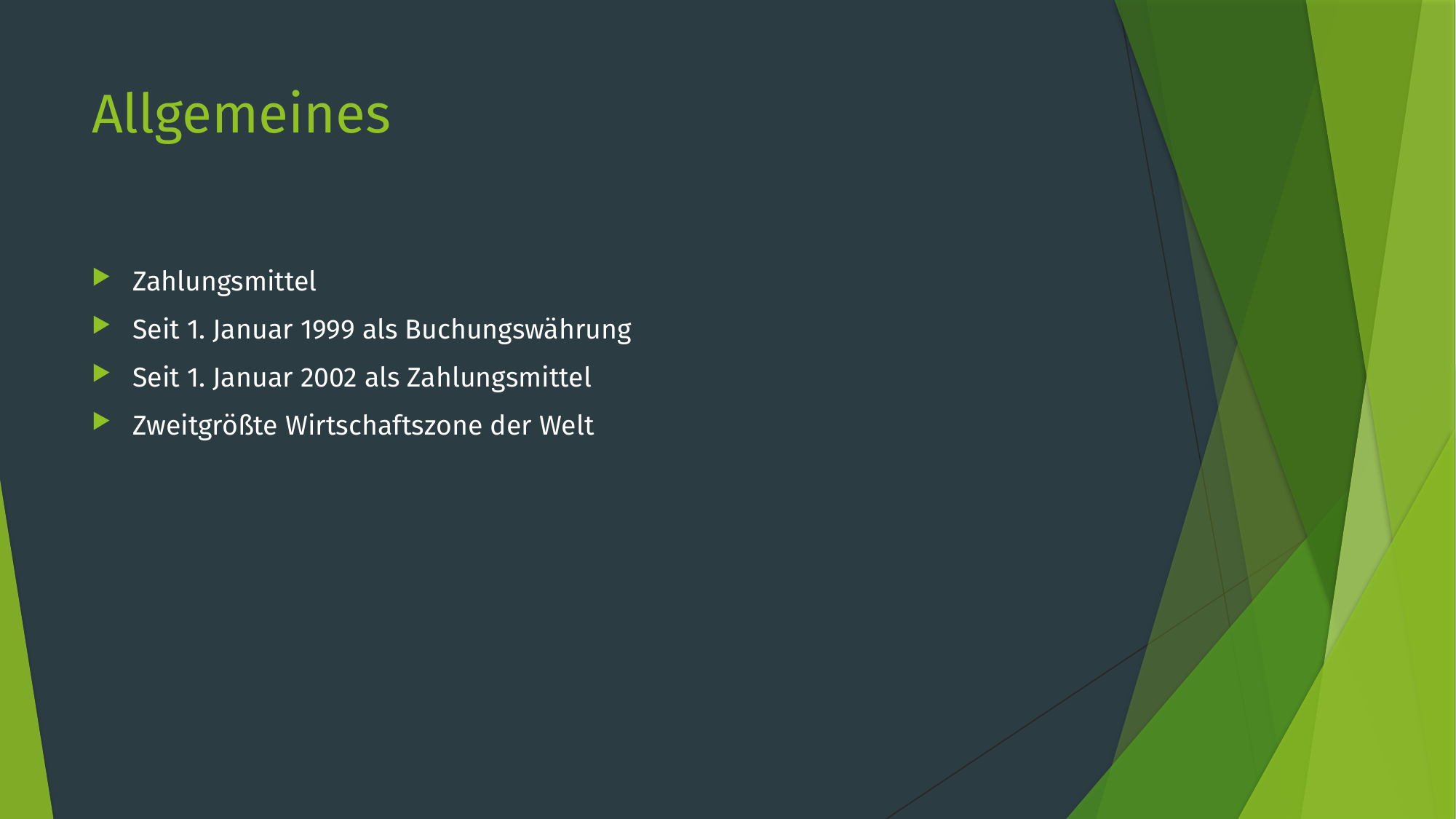

# Allgemeines
Zahlungsmittel
Seit 1. Januar 1999 als Buchungswährung
Seit 1. Januar 2002 als Zahlungsmittel
Zweitgrößte Wirtschaftszone der Welt